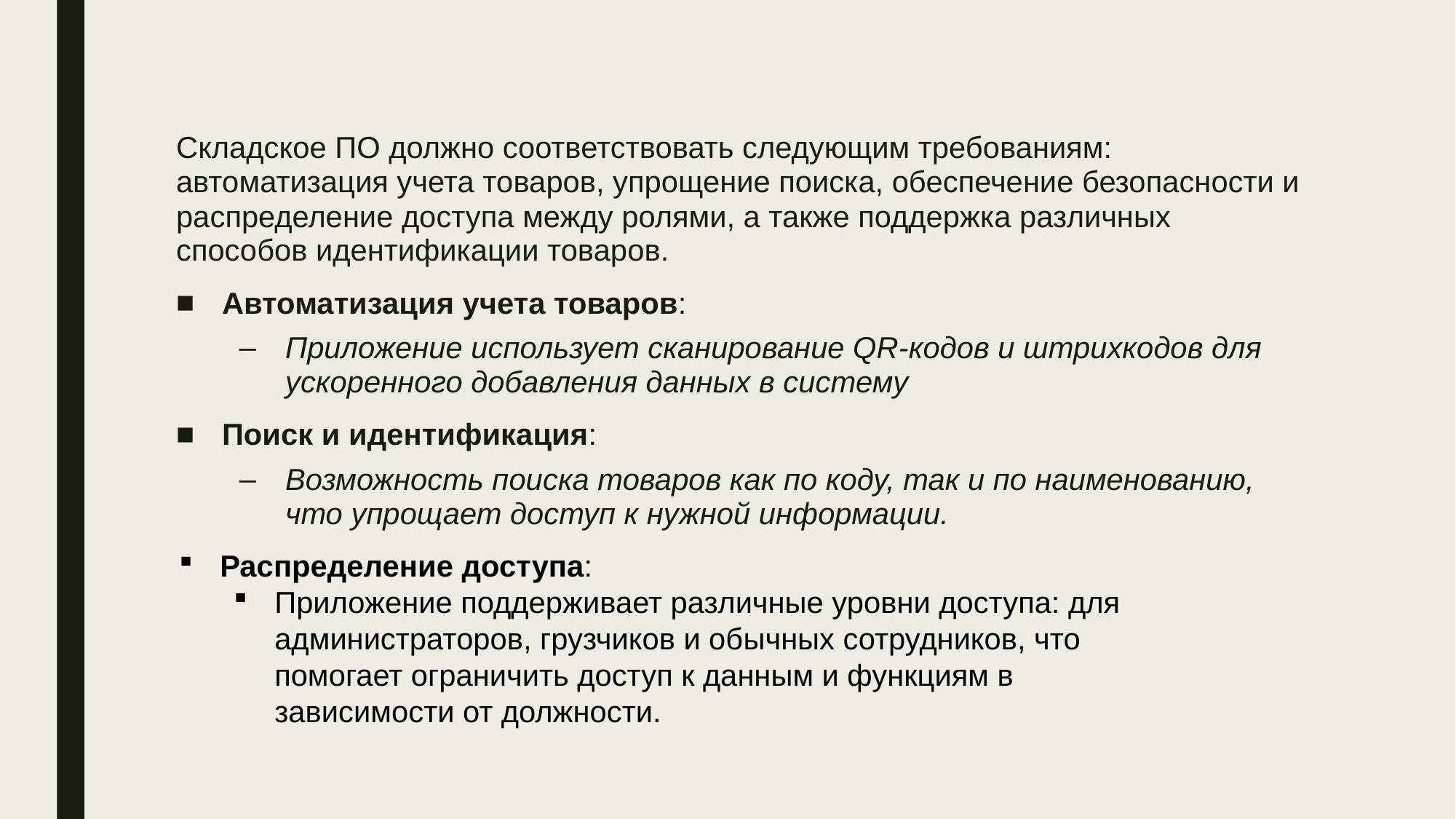

#
Складское ПО должно соответствовать следующим требованиям: автоматизация учета товаров, упрощение поиска, обеспечение безопасности и распределение доступа между ролями, а также поддержка различных способов идентификации товаров.
Автоматизация учета товаров:
Приложение использует сканирование QR-кодов и штрихкодов для ускоренного добавления данных в систему
Поиск и идентификация:
Возможность поиска товаров как по коду, так и по наименованию, что упрощает доступ к нужной информации.
Распределение доступа:
Приложение поддерживает различные уровни доступа: для администраторов, грузчиков и обычных сотрудников, что помогает ограничить доступ к данным и функциям в зависимости от должности.